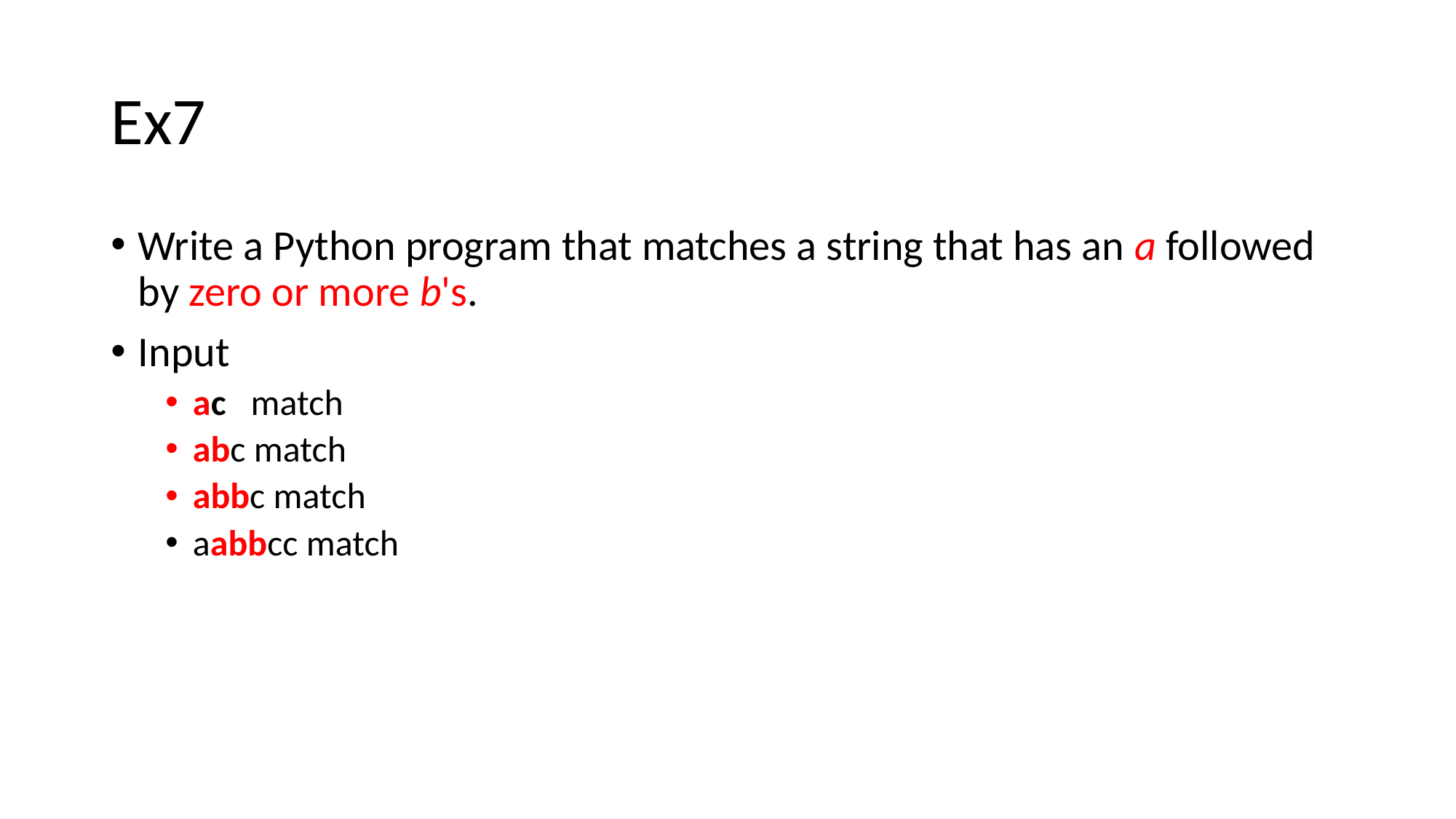

# Ex7
Write a Python program that matches a string that has an a followed by zero or more b's.
Input
ac   match
abc match
abbc match
aabbcc match